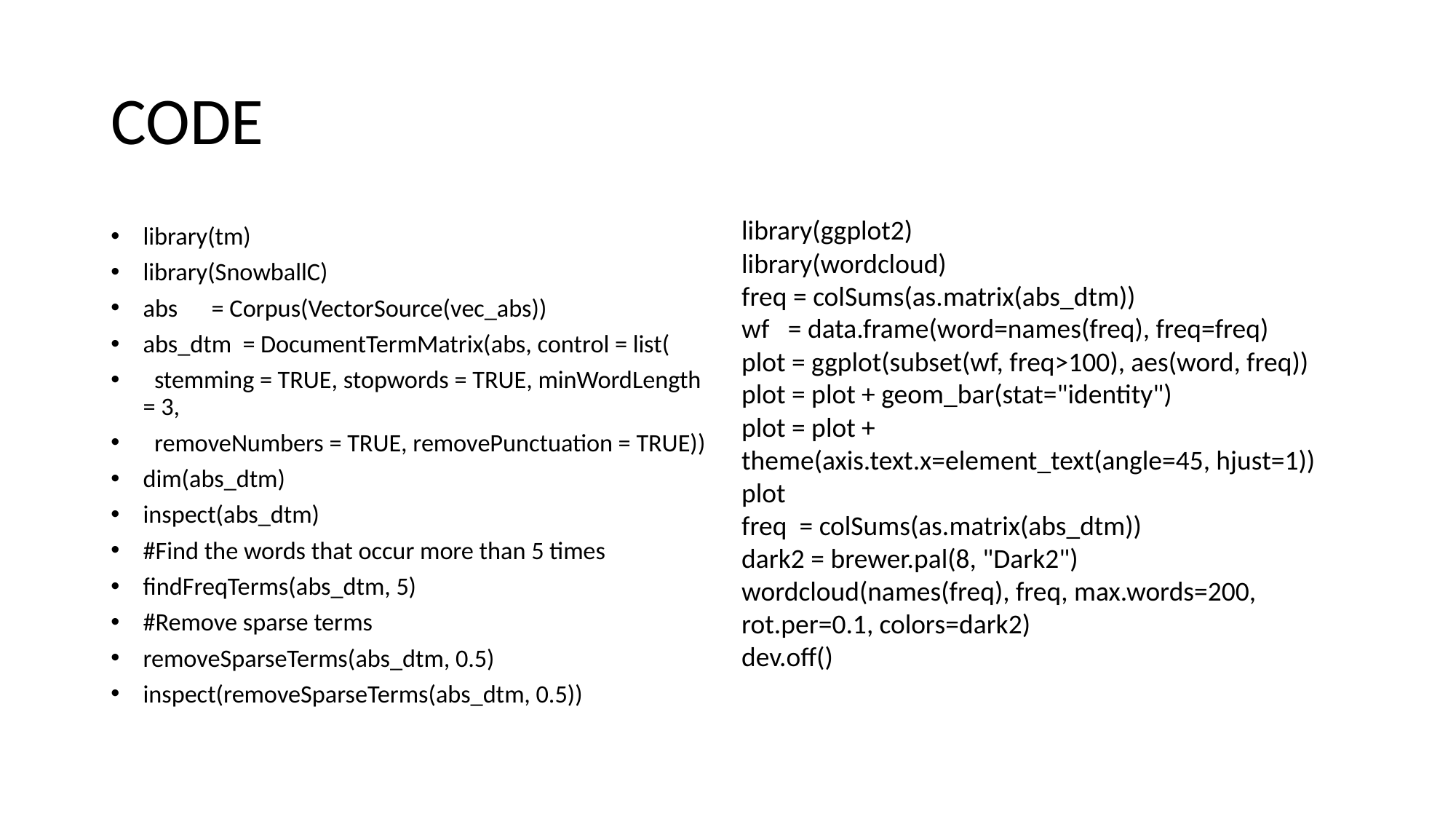

# CODE
library(ggplot2)
library(wordcloud)
freq = colSums(as.matrix(abs_dtm))
wf   = data.frame(word=names(freq), freq=freq)
plot = ggplot(subset(wf, freq>100), aes(word, freq))
plot = plot + geom_bar(stat="identity")
plot = plot + theme(axis.text.x=element_text(angle=45, hjust=1))
plot
freq  = colSums(as.matrix(abs_dtm))
dark2 = brewer.pal(8, "Dark2")
wordcloud(names(freq), freq, max.words=200, rot.per=0.1, colors=dark2)
dev.off()
library(tm)
library(SnowballC)
abs      = Corpus(VectorSource(vec_abs))
abs_dtm  = DocumentTermMatrix(abs, control = list(
  stemming = TRUE, stopwords = TRUE, minWordLength = 3,
  removeNumbers = TRUE, removePunctuation = TRUE))
dim(abs_dtm)
inspect(abs_dtm)
#Find the words that occur more than 5 times
findFreqTerms(abs_dtm, 5)
#Remove sparse terms
removeSparseTerms(abs_dtm, 0.5)
inspect(removeSparseTerms(abs_dtm, 0.5))